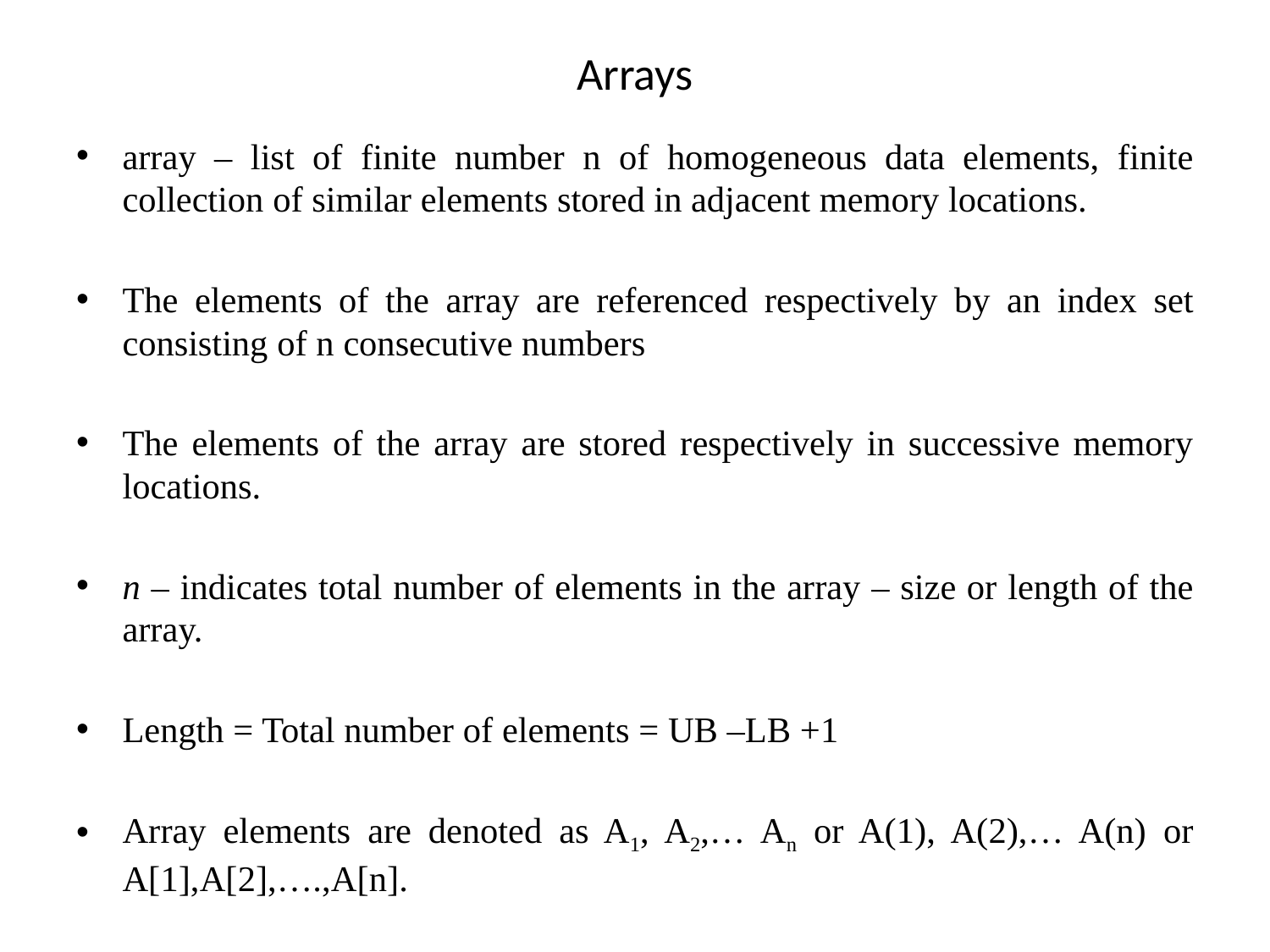

# Arrays
array – list of finite number n of homogeneous data elements, finite collection of similar elements stored in adjacent memory locations.

The elements of the array are referenced respectively by an index set consisting of n consecutive numbers

The elements of the array are stored respectively in successive memory locations.

n – indicates total number of elements in the array – size or length of the array.

Length = Total number of elements = UB –LB +1

Array elements are denoted as A1, A2,… An or A(1), A(2),… A(n) or A[1],A[2],….,A[n].